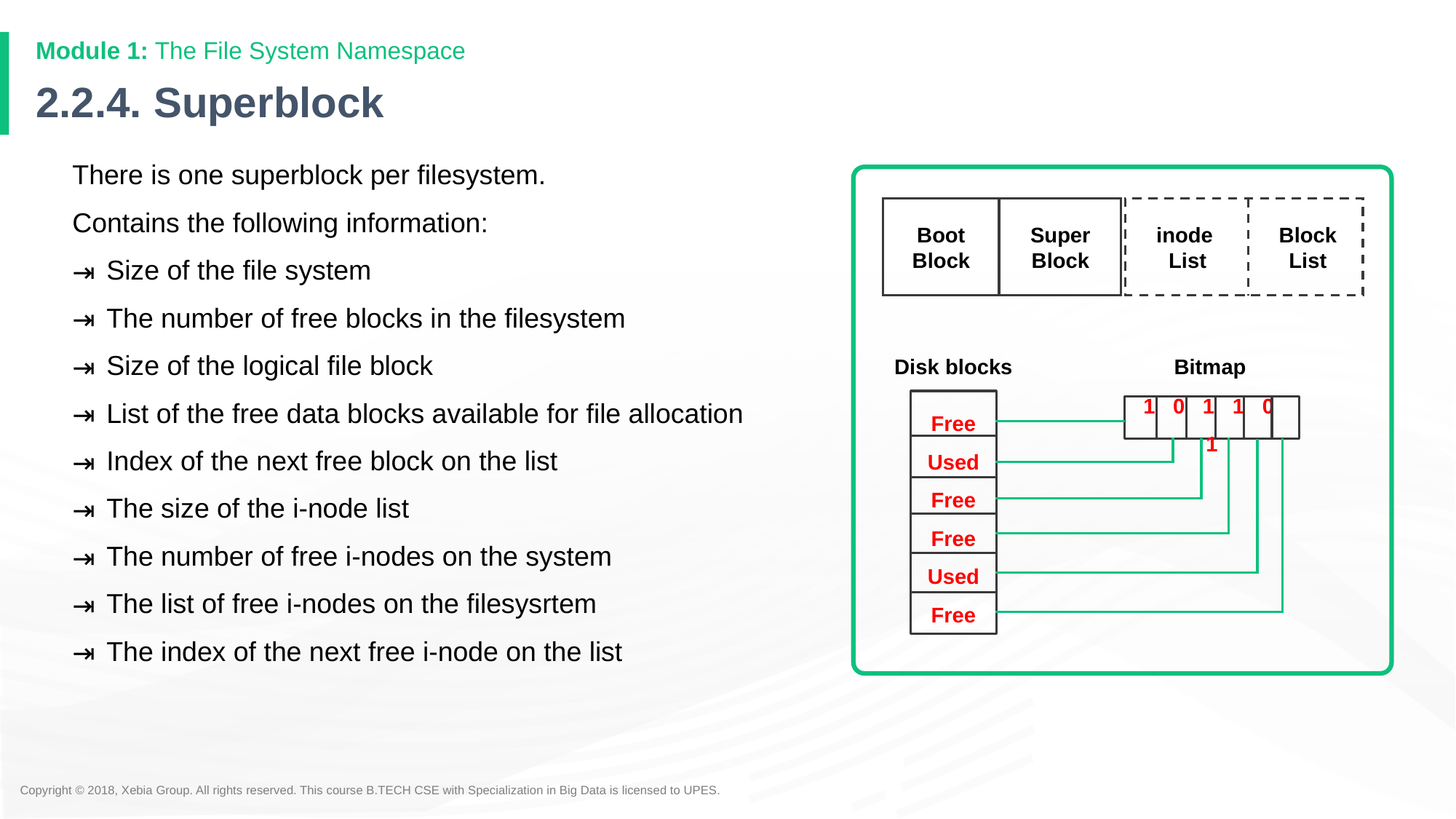

Module 1: The File System Namespace
# 2.2.4. Superblock
There is one superblock per filesystem.
Contains the following information:
Size of the file system
The number of free blocks in the filesystem
Size of the logical file block
List of the free data blocks available for file allocation
Index of the next free block on the list
The size of the i-node list
The number of free i-nodes on the system
The list of free i-nodes on the filesysrtem
The index of the next free i-node on the list

Boot
Block
Super
Block
inode
List
Block
List
Disk blocks
Bitmap
Free
Used
Free
Free
Used
Free
1   0   1   1   0  1